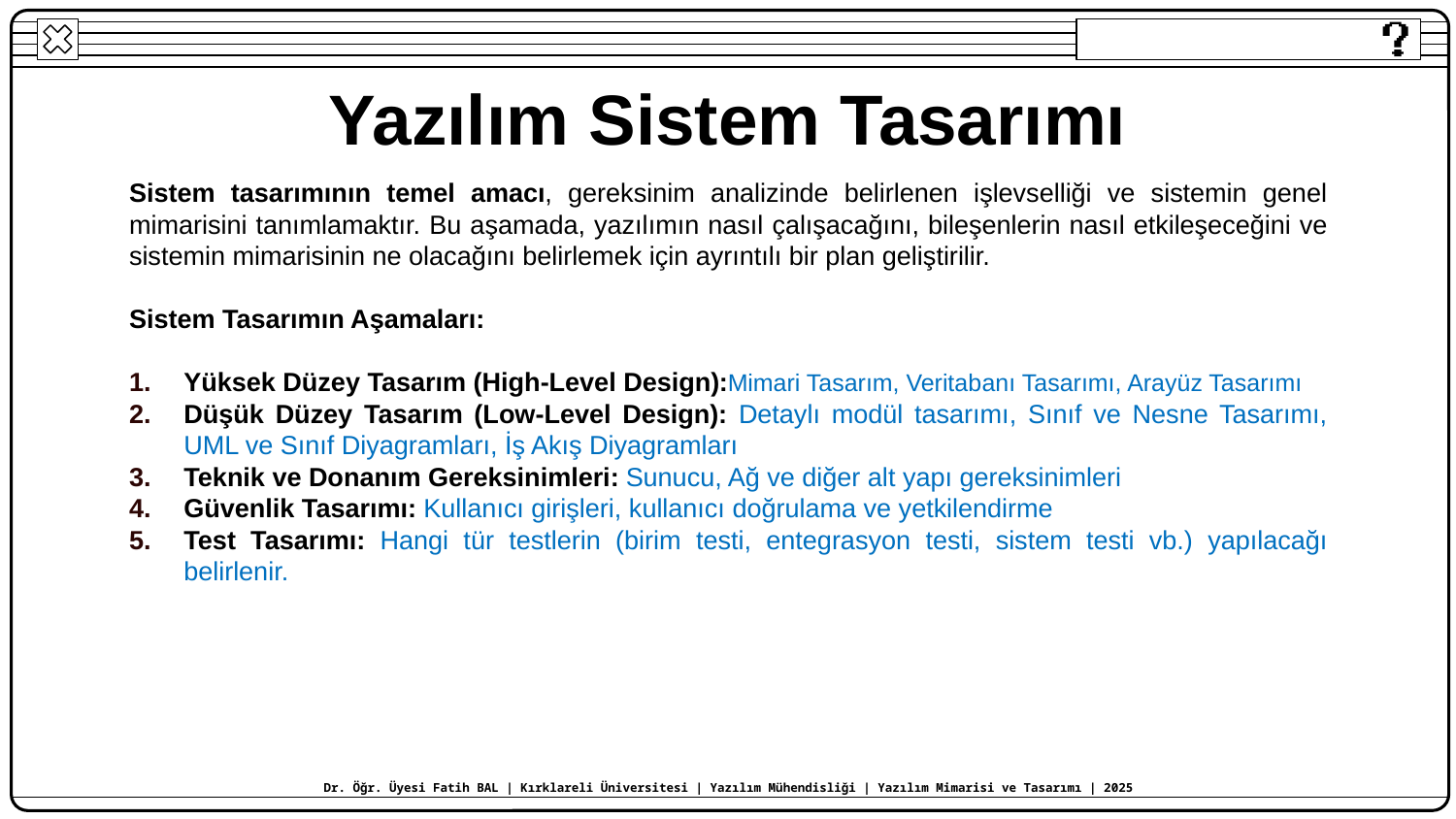

# Yazılım Sistem Tasarımı
Sistem tasarımının temel amacı, gereksinim analizinde belirlenen işlevselliği ve sistemin genel mimarisini tanımlamaktır. Bu aşamada, yazılımın nasıl çalışacağını, bileşenlerin nasıl etkileşeceğini ve sistemin mimarisinin ne olacağını belirlemek için ayrıntılı bir plan geliştirilir.

Sistem Tasarımın Aşamaları:

Yüksek Düzey Tasarım (High-Level Design):Mimari Tasarım, Veritabanı Tasarımı, Arayüz Tasarımı
Düşük Düzey Tasarım (Low-Level Design): Detaylı modül tasarımı, Sınıf ve Nesne Tasarımı, UML ve Sınıf Diyagramları, İş Akış Diyagramları
Teknik ve Donanım Gereksinimleri: Sunucu, Ağ ve diğer alt yapı gereksinimleri
Güvenlik Tasarımı: Kullanıcı girişleri, kullanıcı doğrulama ve yetkilendirme
Test Tasarımı: Hangi tür testlerin (birim testi, entegrasyon testi, sistem testi vb.) yapılacağı belirlenir.
Dr. Öğr. Üyesi Fatih BAL | Kırklareli Üniversitesi | Yazılım Mühendisliği | Yazılım Mimarisi ve Tasarımı | 2025